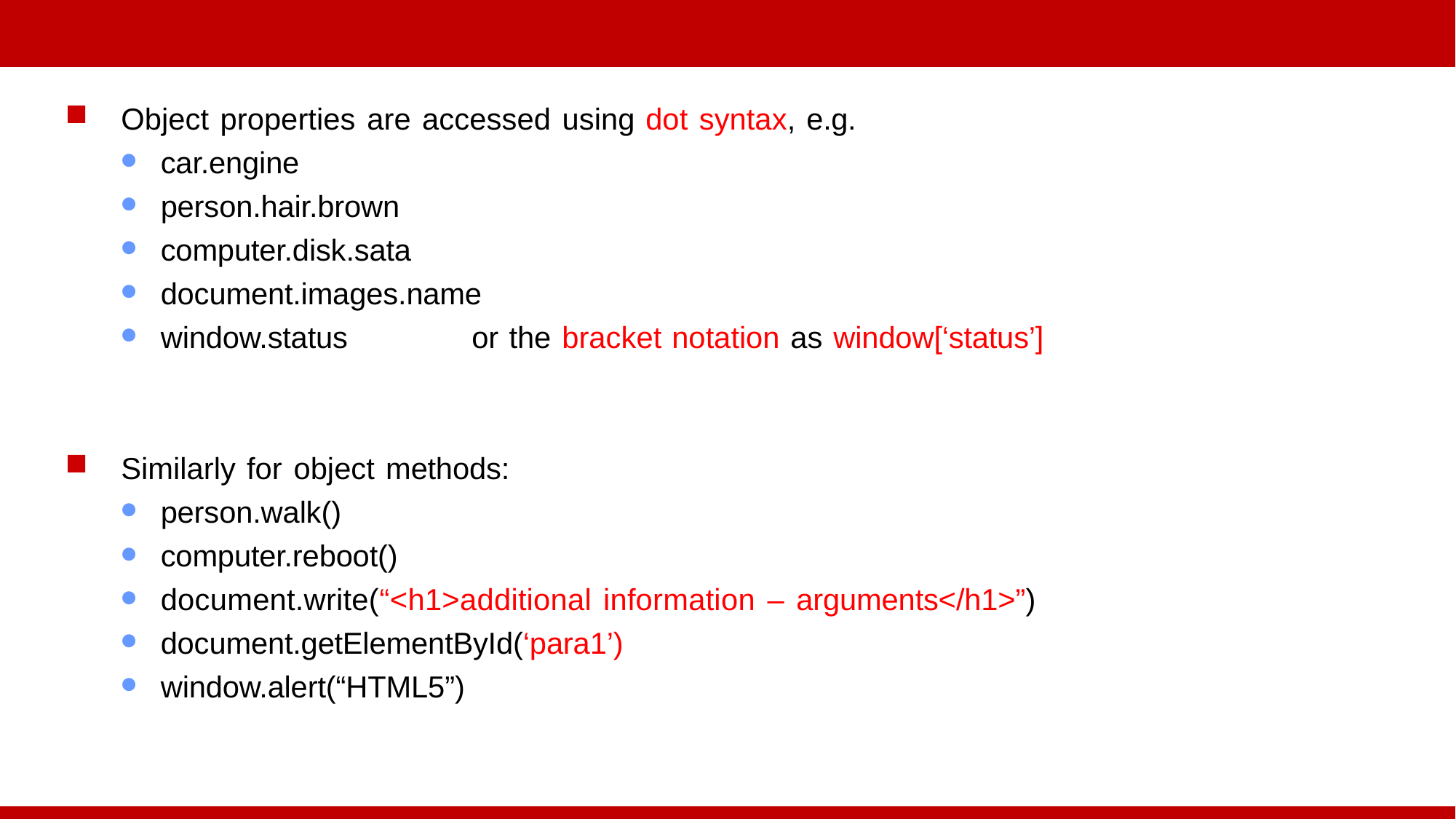

Object properties are accessed using dot syntax, e.g.
car.engine
person.hair.brown
computer.disk.sata
document.images.name
window.status	or the bracket notation as window[‘status’]
Similarly for object methods:
person.walk()
computer.reboot()
document.write(“<h1>additional information – arguments</h1>”)
document.getElementById(‘para1’)
window.alert(“HTML5”)